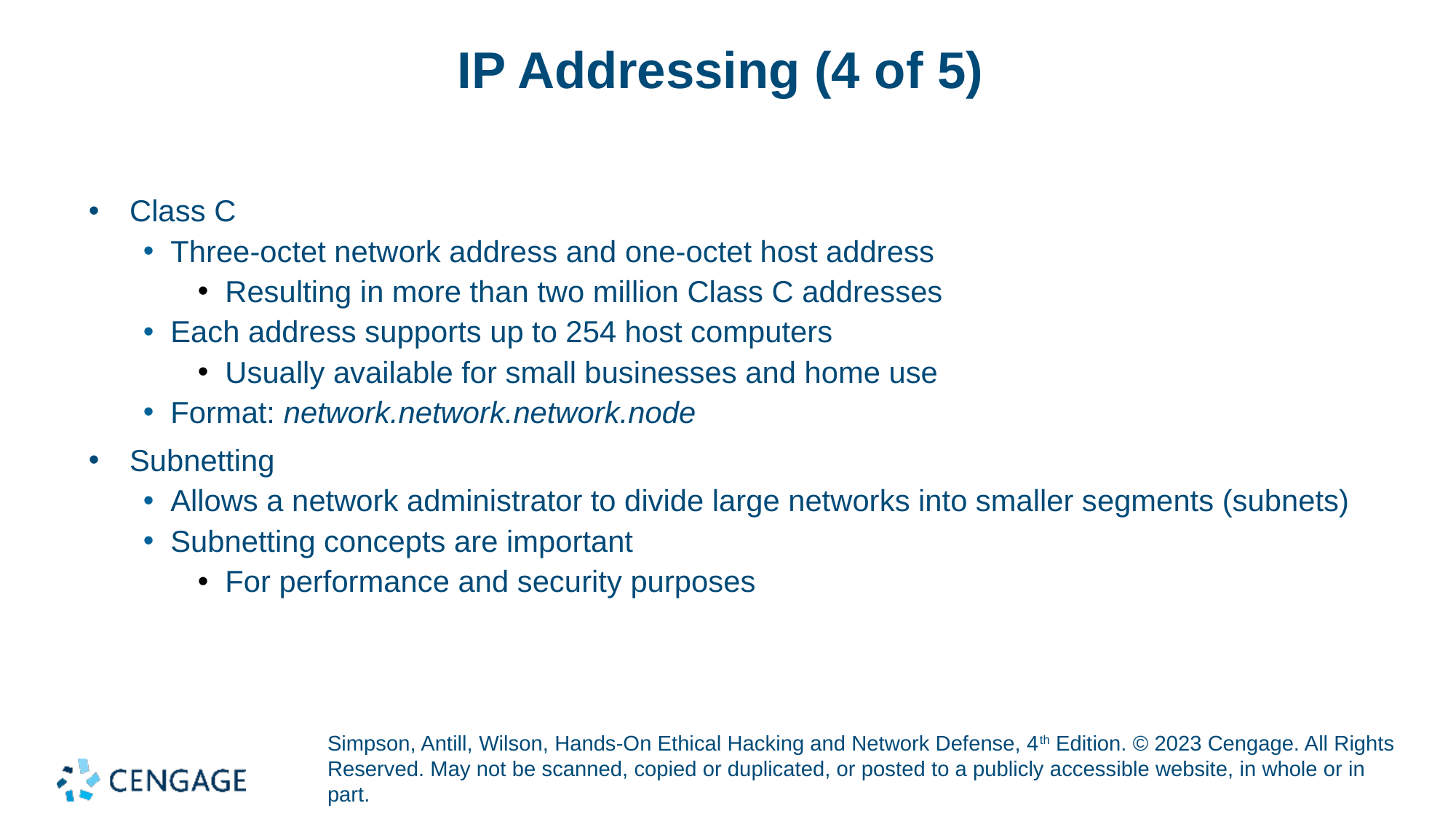

# IP Addressing (4 of 5)
Class C
Three-octet network address and one-octet host address
Resulting in more than two million Class C addresses
Each address supports up to 254 host computers
Usually available for small businesses and home use
Format: network.network.network.node
Subnetting
Allows a network administrator to divide large networks into smaller segments (subnets)
Subnetting concepts are important
For performance and security purposes